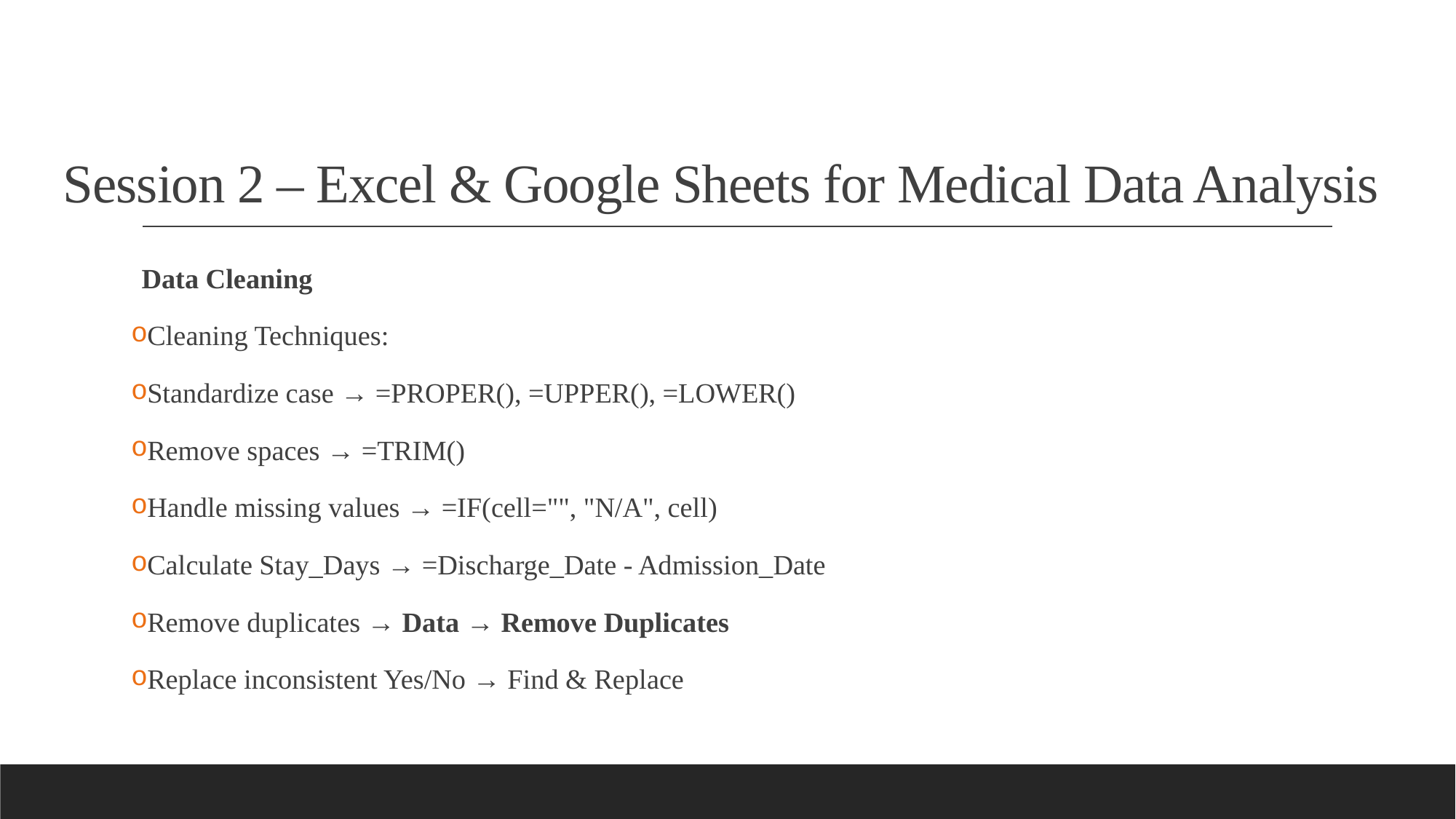

# Session 2 – Excel & Google Sheets for Medical Data Analysis
Data Cleaning
Cleaning Techniques:
Standardize case → =PROPER(), =UPPER(), =LOWER()
Remove spaces → =TRIM()
Handle missing values → =IF(cell="", "N/A", cell)
Calculate Stay_Days → =Discharge_Date - Admission_Date
Remove duplicates → Data → Remove Duplicates
Replace inconsistent Yes/No → Find & Replace